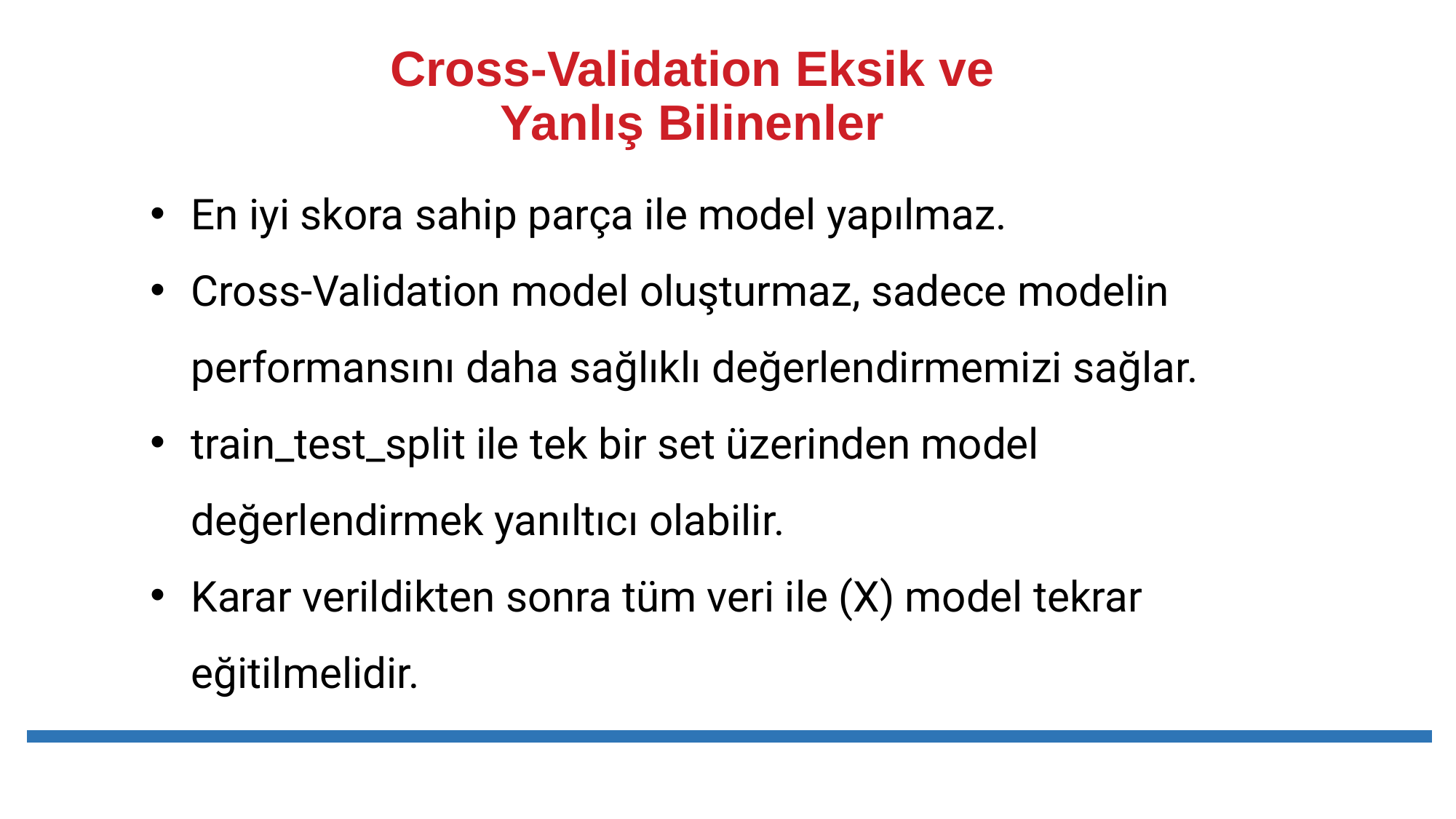

# Cross-Validation Eksik ve Yanlış Bilinenler
En iyi skora sahip parça ile model yapılmaz.
Cross-Validation model oluşturmaz, sadece modelin performansını daha sağlıklı değerlendirmemizi sağlar.
train_test_split ile tek bir set üzerinden model değerlendirmek yanıltıcı olabilir.
Karar verildikten sonra tüm veri ile (X) model tekrar eğitilmelidir.